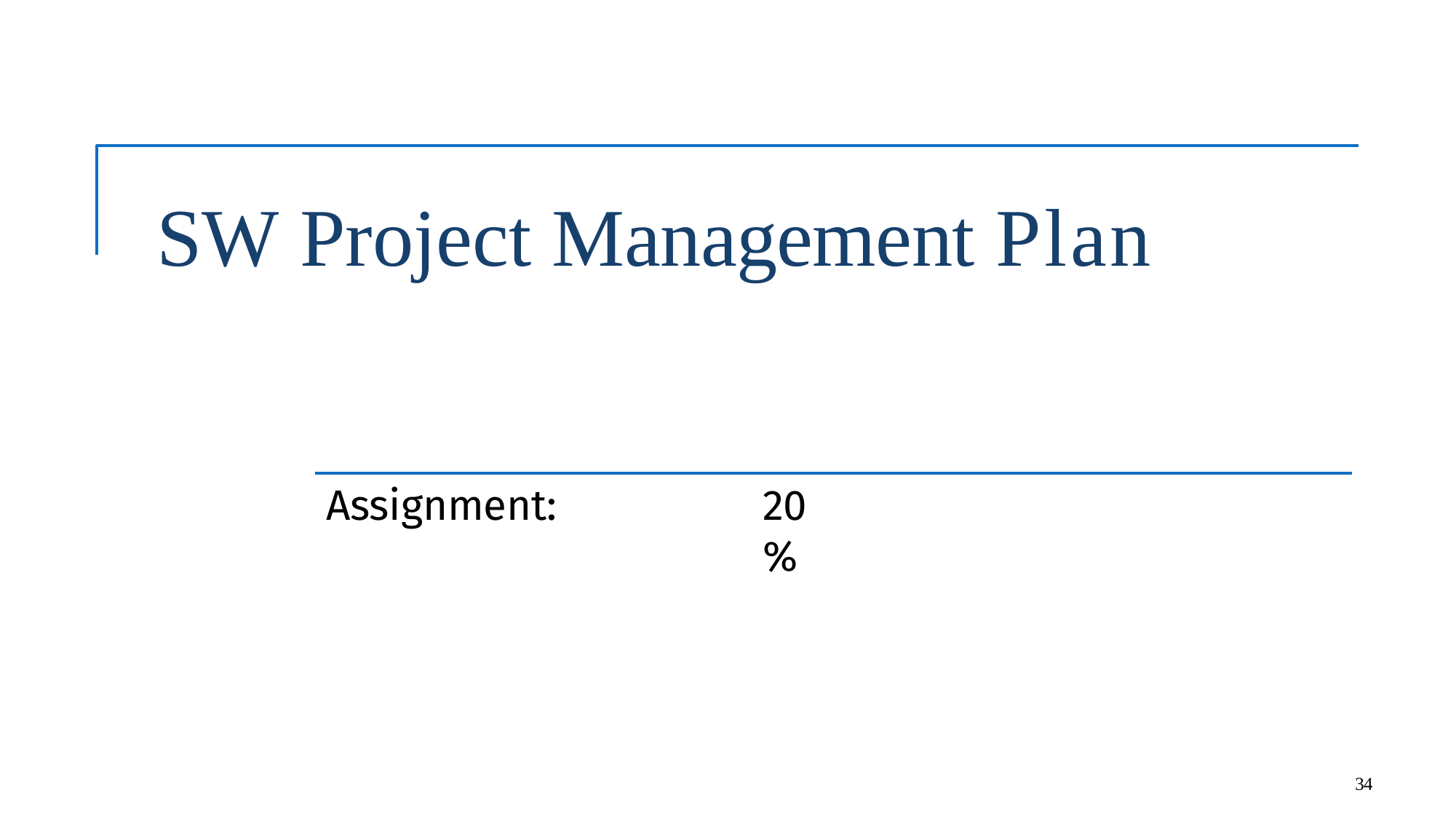

# SW Project Management Plan

Assignment:
20%
34